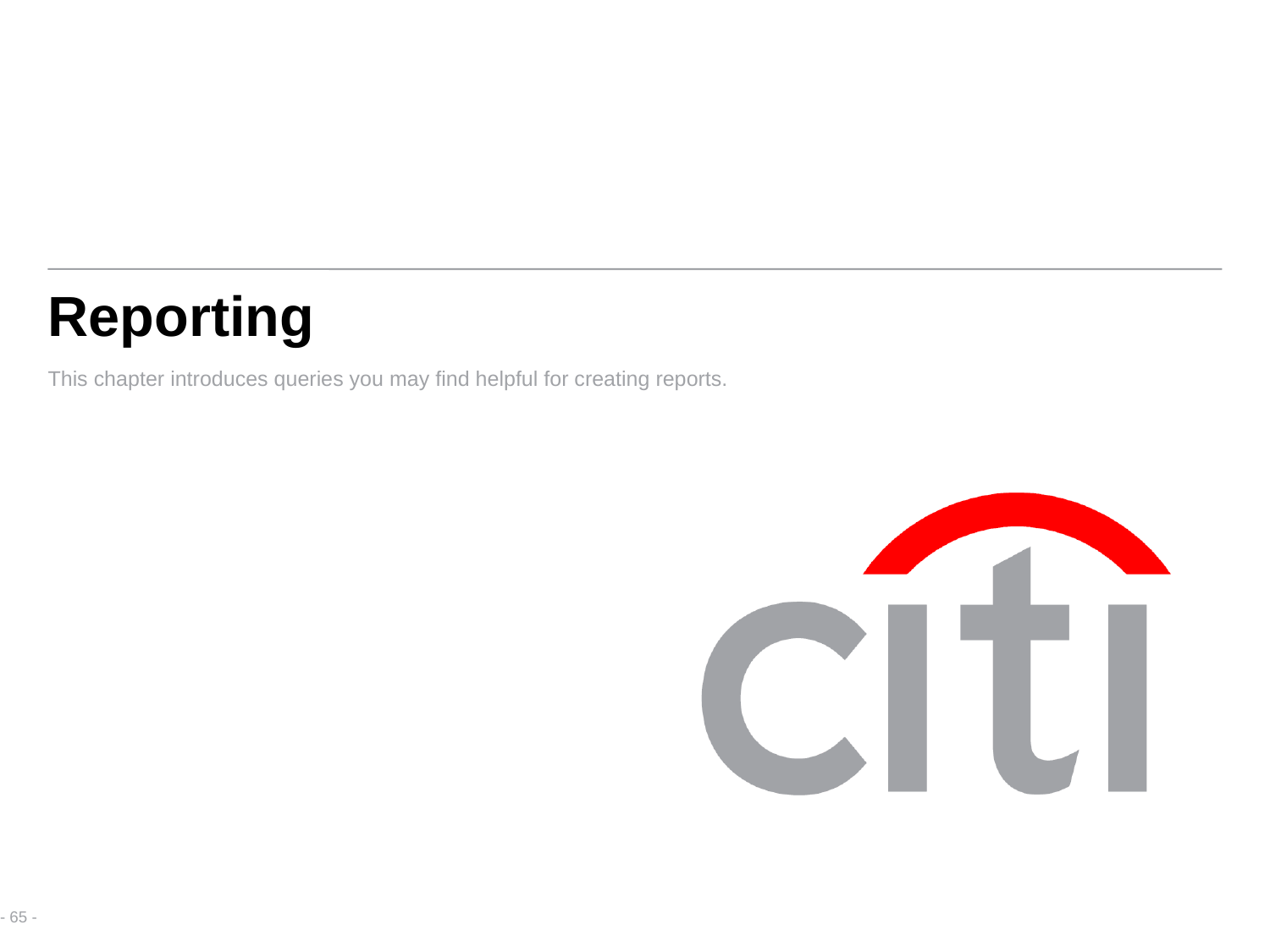

# Reporting
This chapter introduces queries you may find helpful for creating reports.
- 65 -